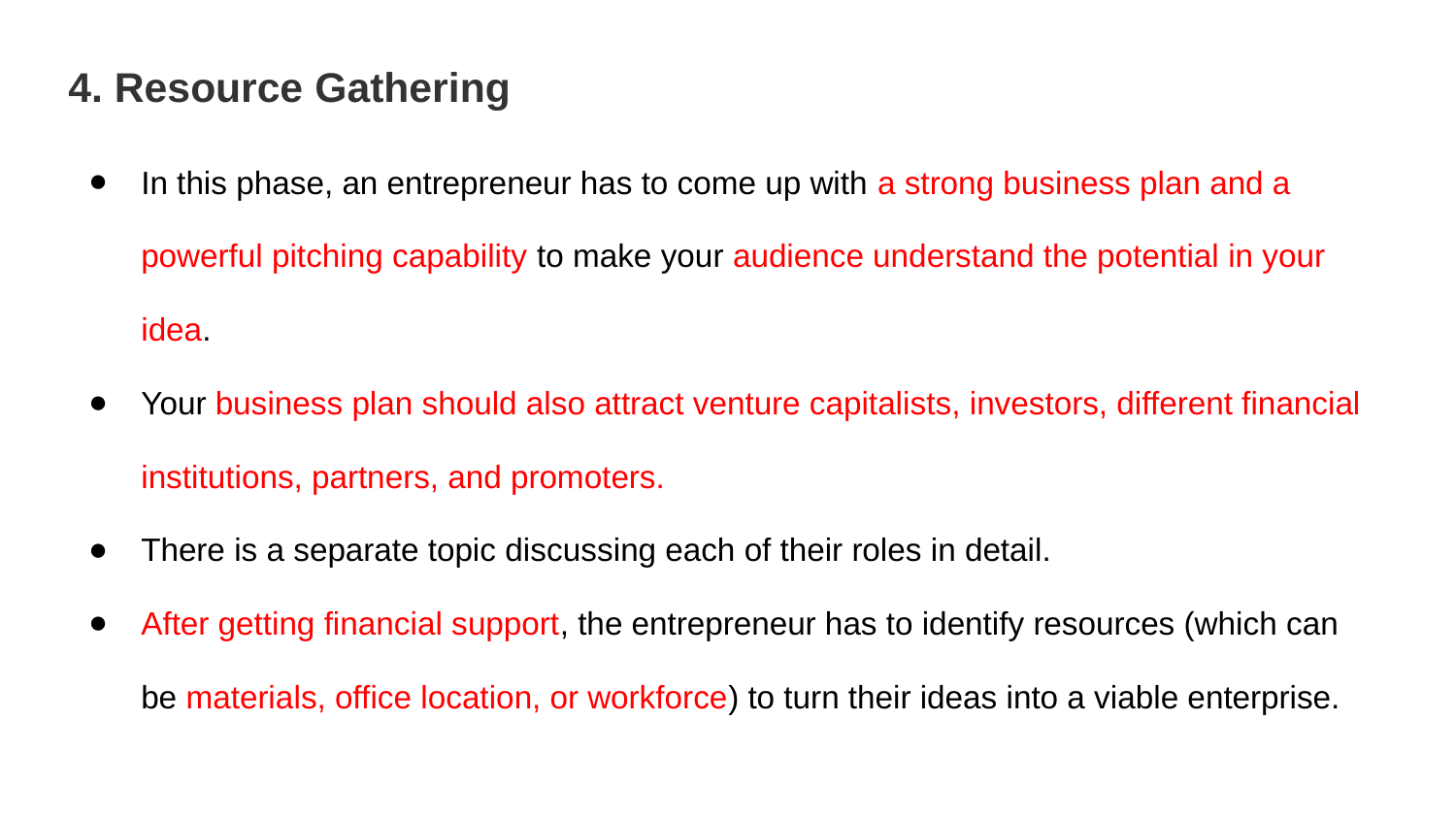

4. Resource Gathering
In this phase, an entrepreneur has to come up with a strong business plan and a powerful pitching capability to make your audience understand the potential in your idea.
Your business plan should also attract venture capitalists, investors, different financial institutions, partners, and promoters.
There is a separate topic discussing each of their roles in detail.
After getting financial support, the entrepreneur has to identify resources (which can be materials, office location, or workforce) to turn their ideas into a viable enterprise.